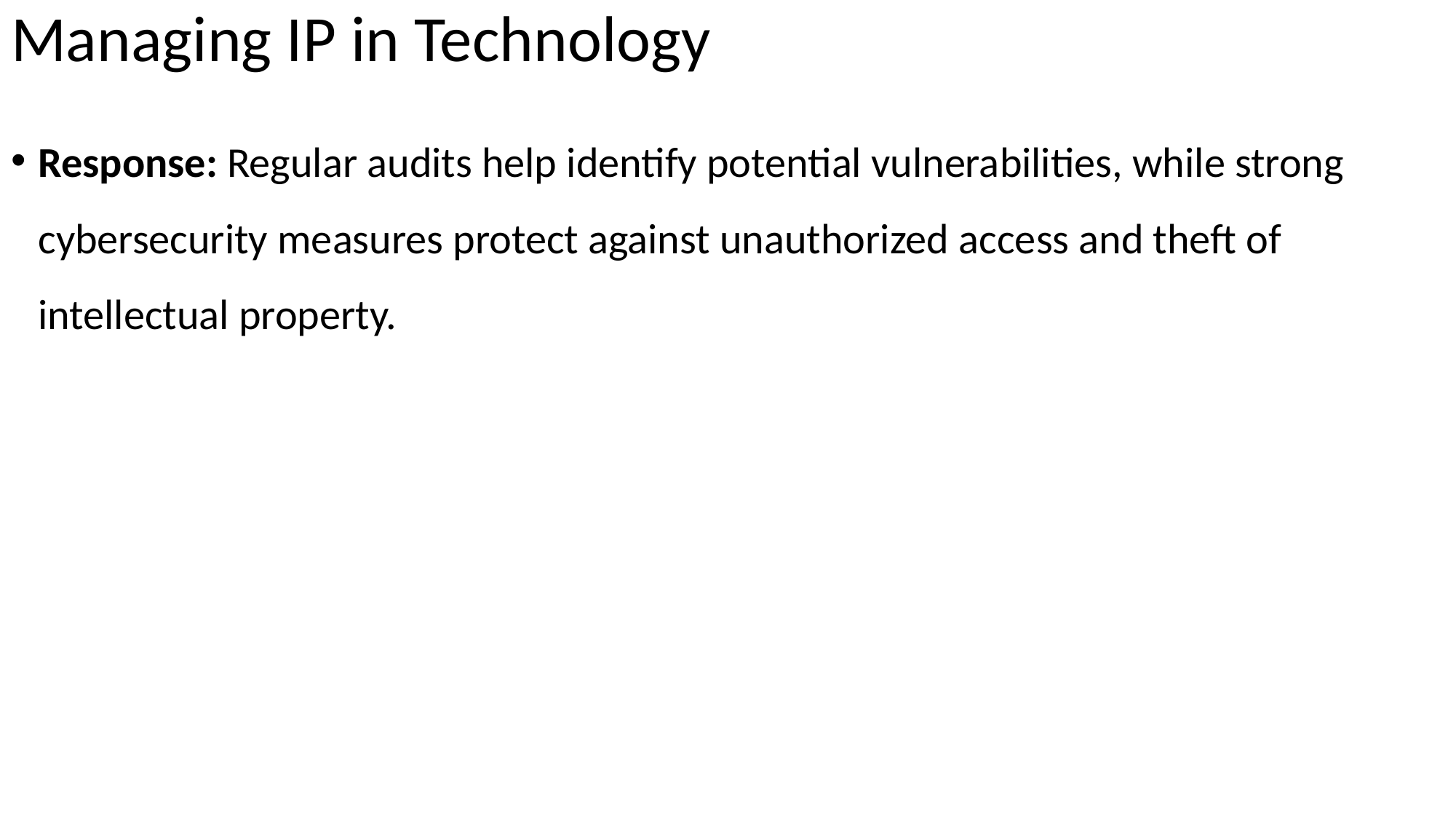

# Managing IP in Technology
Response: Regular audits help identify potential vulnerabilities, while strong cybersecurity measures protect against unauthorized access and theft of intellectual property.